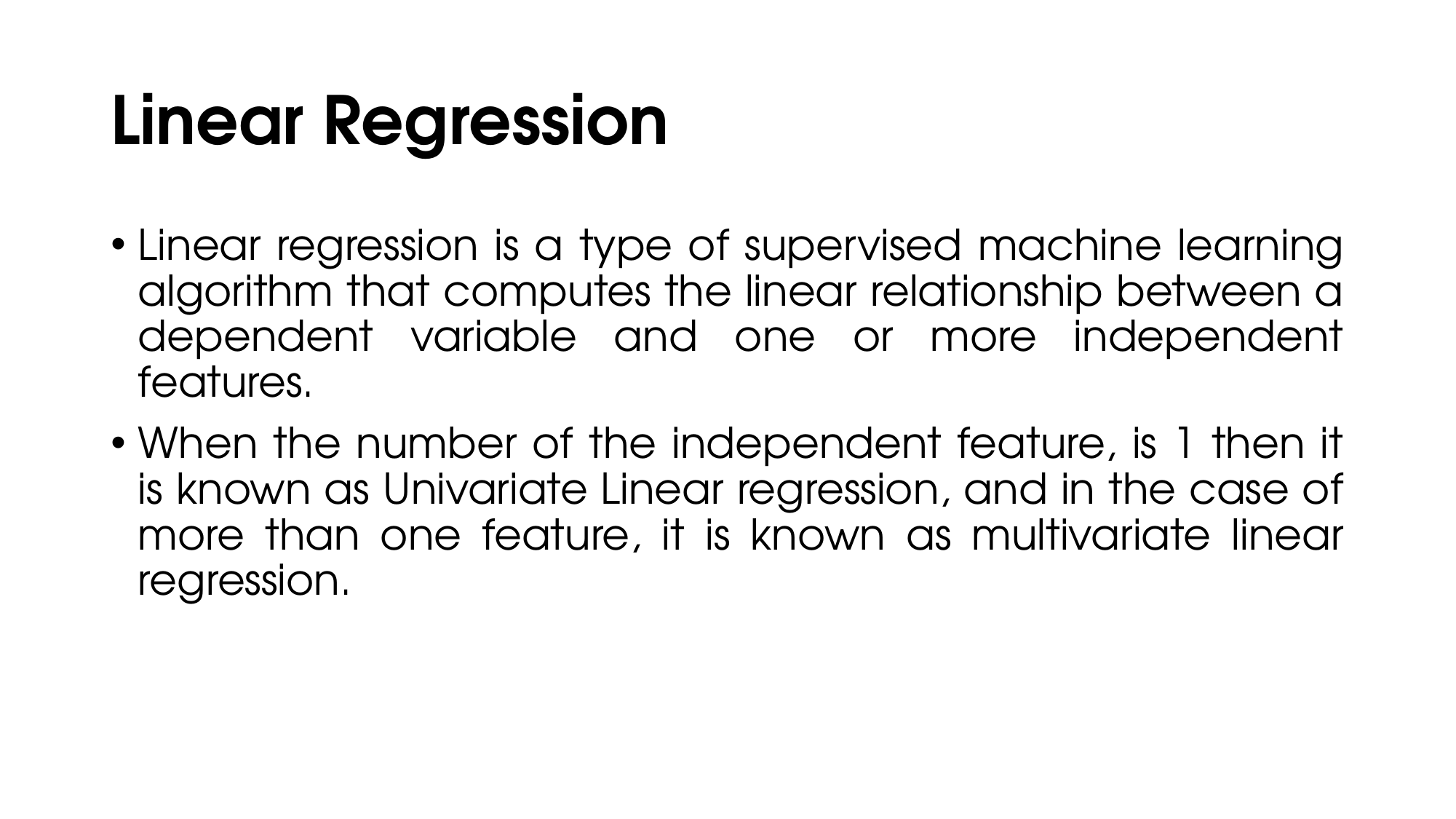

# Linear Regression
Linear regression is a type of supervised machine learning algorithm that computes the linear relationship between a dependent variable and one or more independent features.
When the number of the independent feature, is 1 then it is known as Univariate Linear regression, and in the case of more than one feature, it is known as multivariate linear regression.